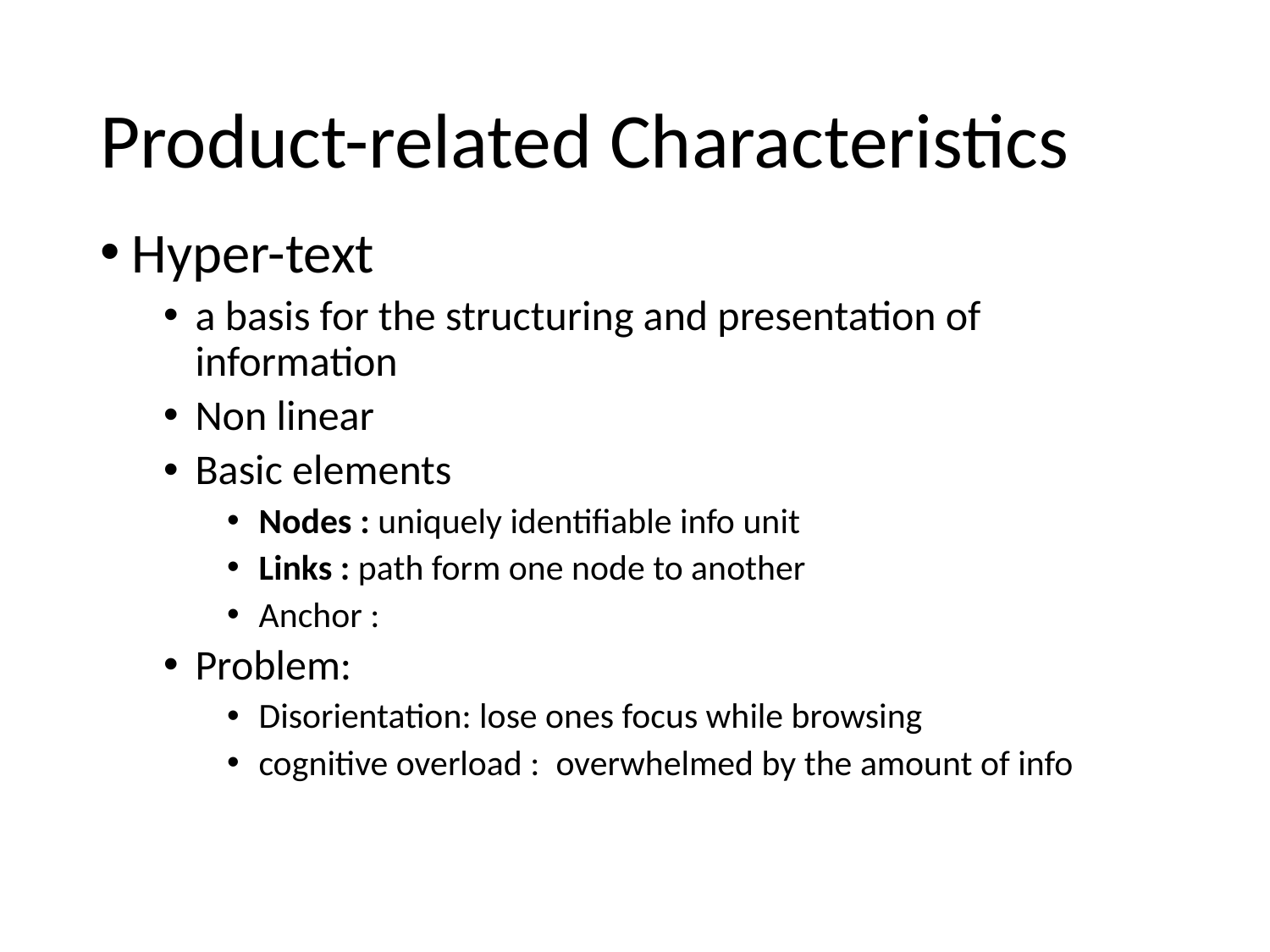

# Product-related Characteristics
Hyper-text
a basis for the structuring and presentation of information
Non linear
Basic elements
Nodes : uniquely identifiable info unit
Links : path form one node to another
Anchor :
Problem:
Disorientation: lose ones focus while browsing
cognitive overload :  overwhelmed by the amount of info